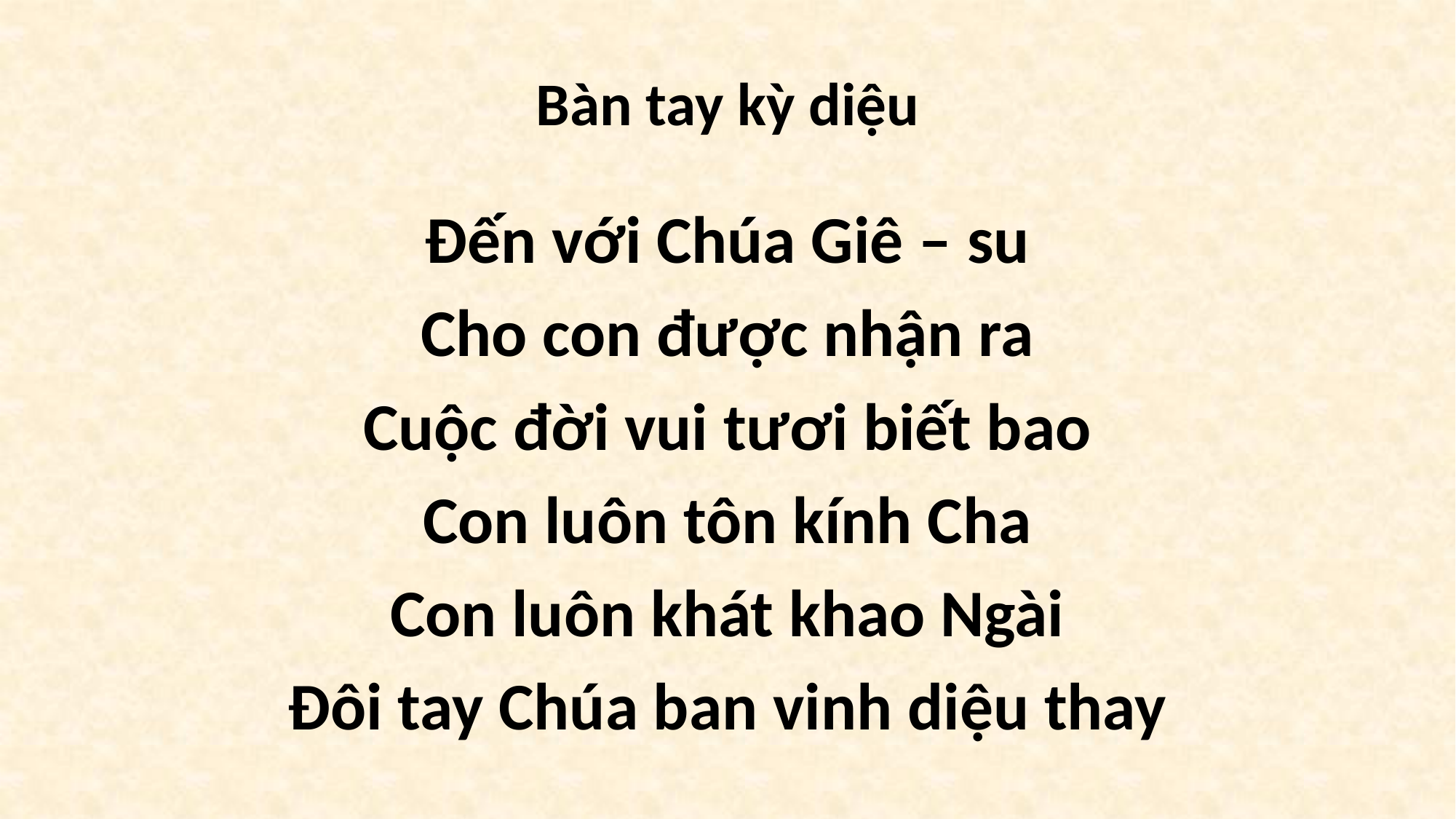

# Bàn tay kỳ diệu
Đến với Chúa Giê – su
Cho con được nhận ra
Cuộc đời vui tươi biết bao
Con luôn tôn kính Cha
Con luôn khát khao Ngài
Đôi tay Chúa ban vinh diệu thay